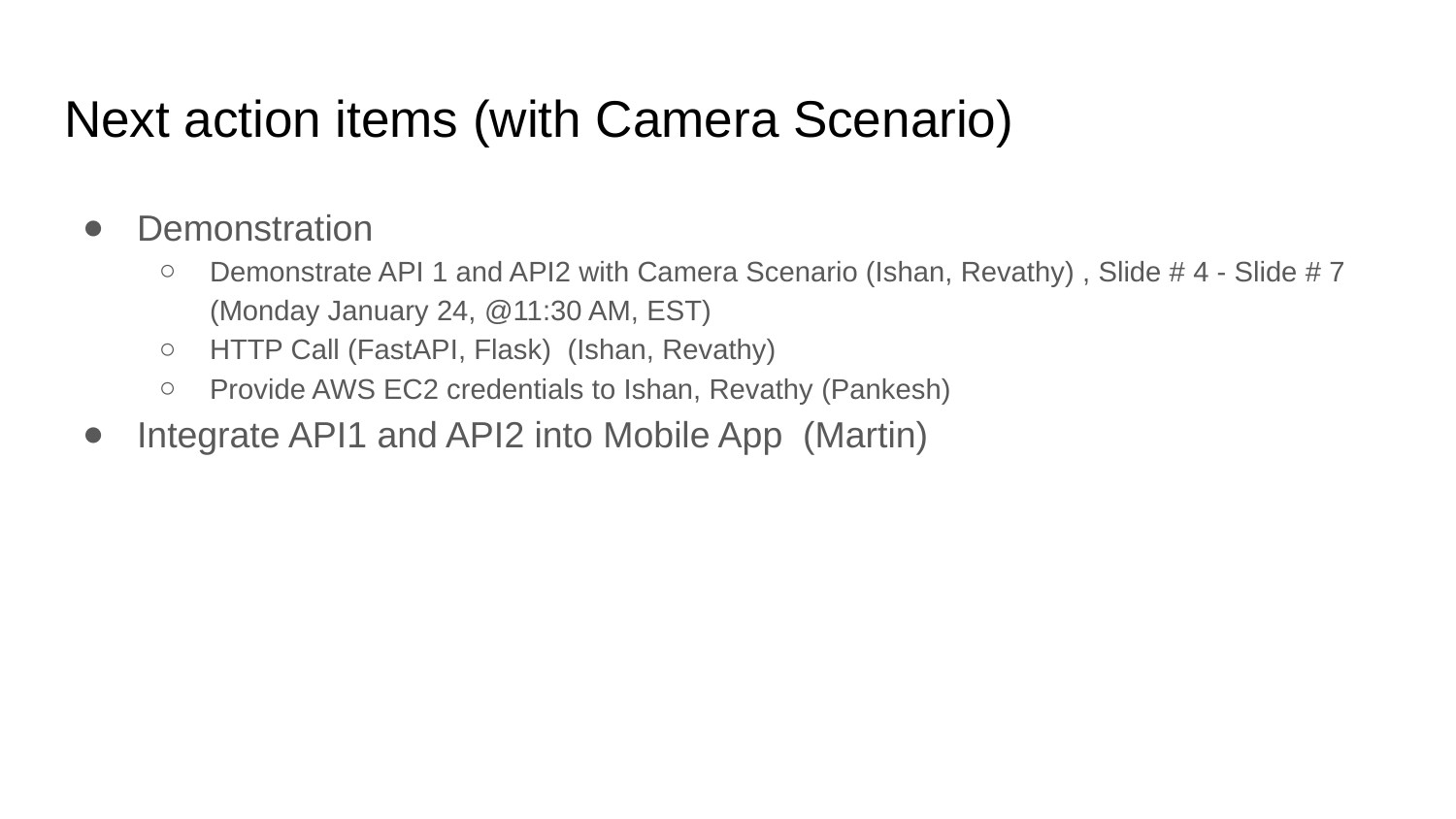

# Next action items (with Camera Scenario)
Demonstration
Demonstrate API 1 and API2 with Camera Scenario (Ishan, Revathy) , Slide # 4 - Slide # 7  (Monday January 24, @11:30 AM, EST)
HTTP Call (FastAPI, Flask)  (Ishan, Revathy)
Provide AWS EC2 credentials to Ishan, Revathy (Pankesh)
Integrate API1 and API2 into Mobile App  (Martin)